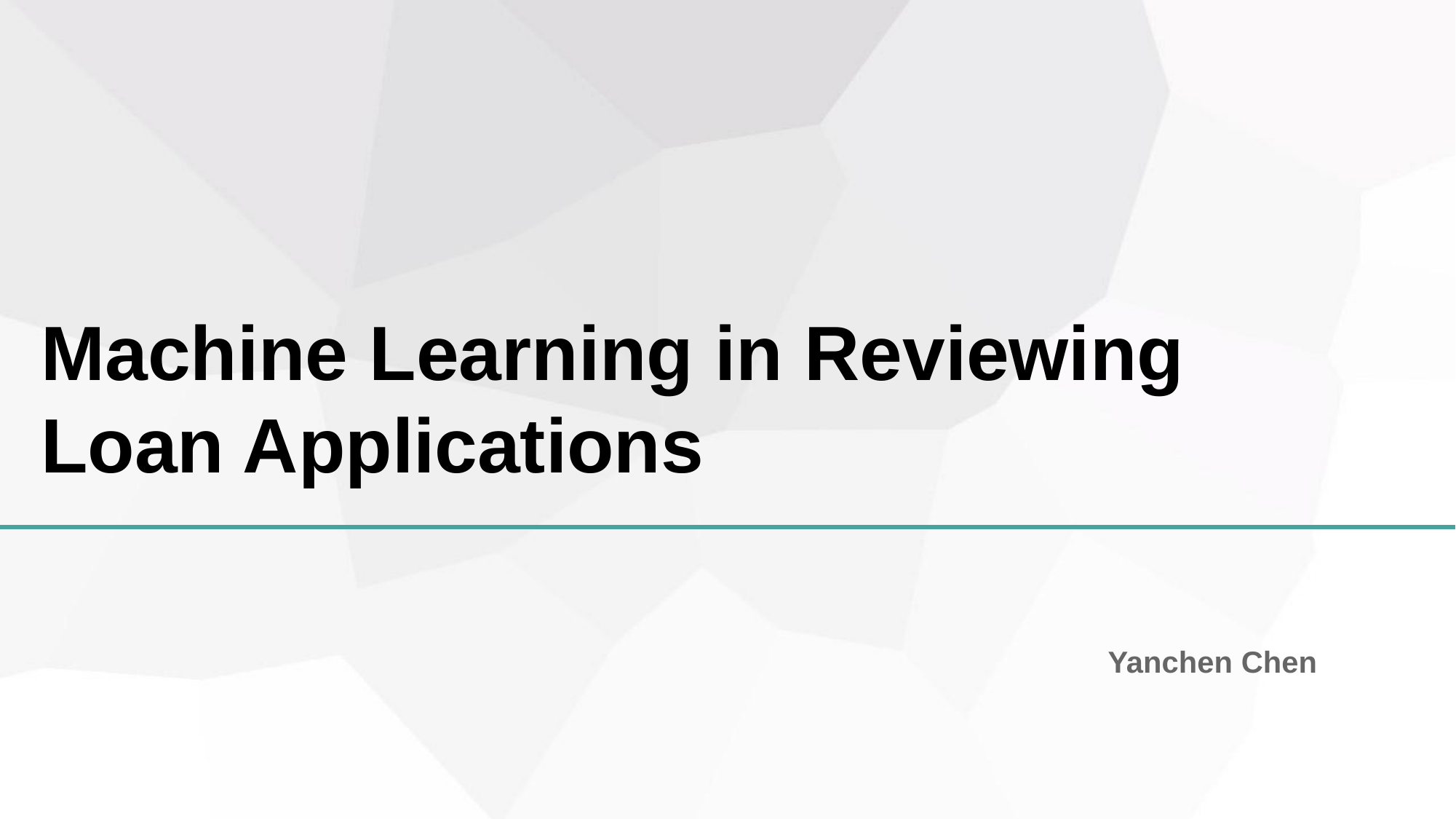

Machine Learning in Reviewing Loan Applications

Yanchen Chen